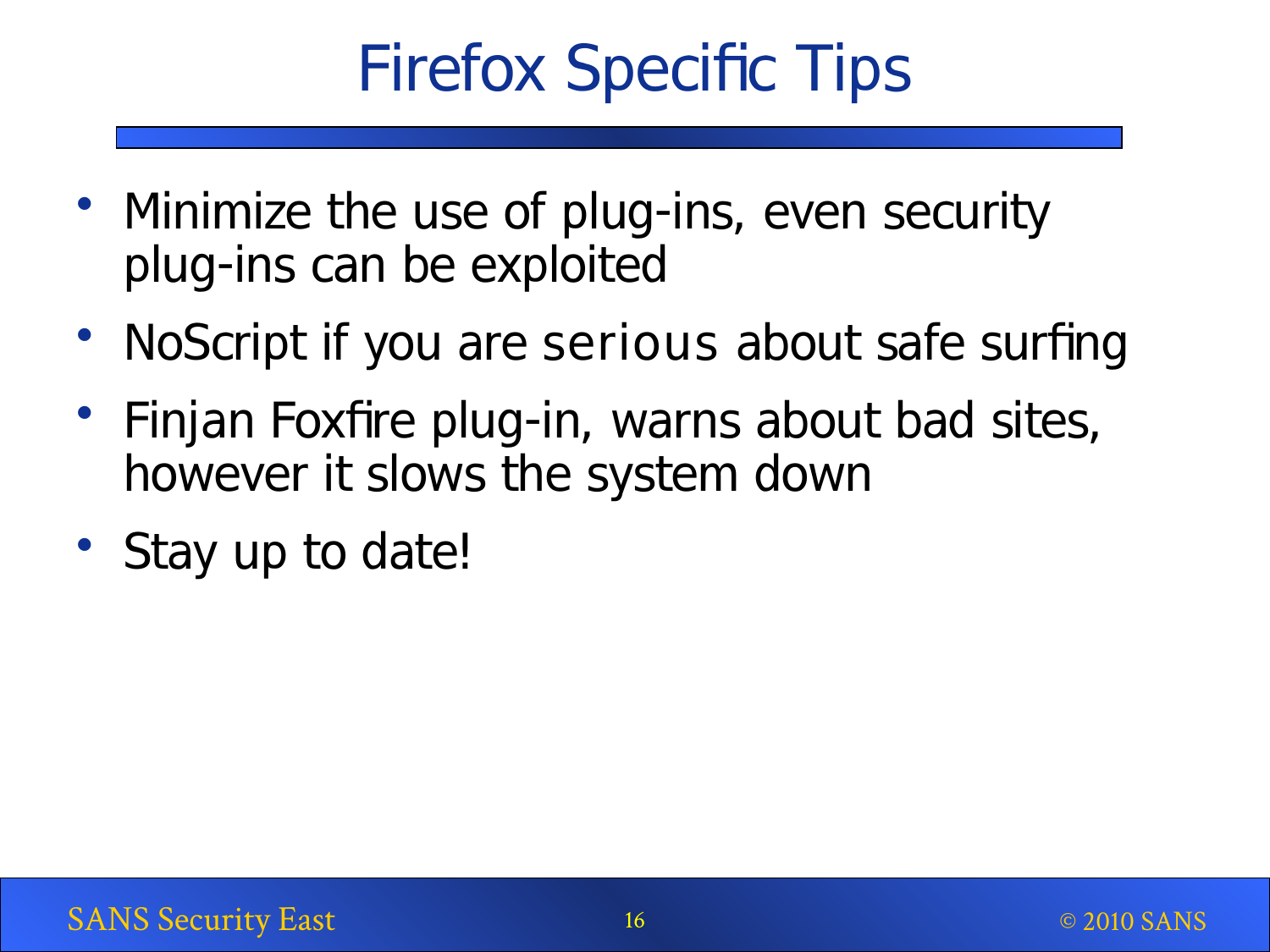

# Firefox Specific Tips
Minimize the use of plug-ins, even security   plug-ins can be exploited
NoScript if you are serious about safe surfing
Finjan Foxfire plug-in, warns about bad sites, however it slows the system down
Stay up to date!

16